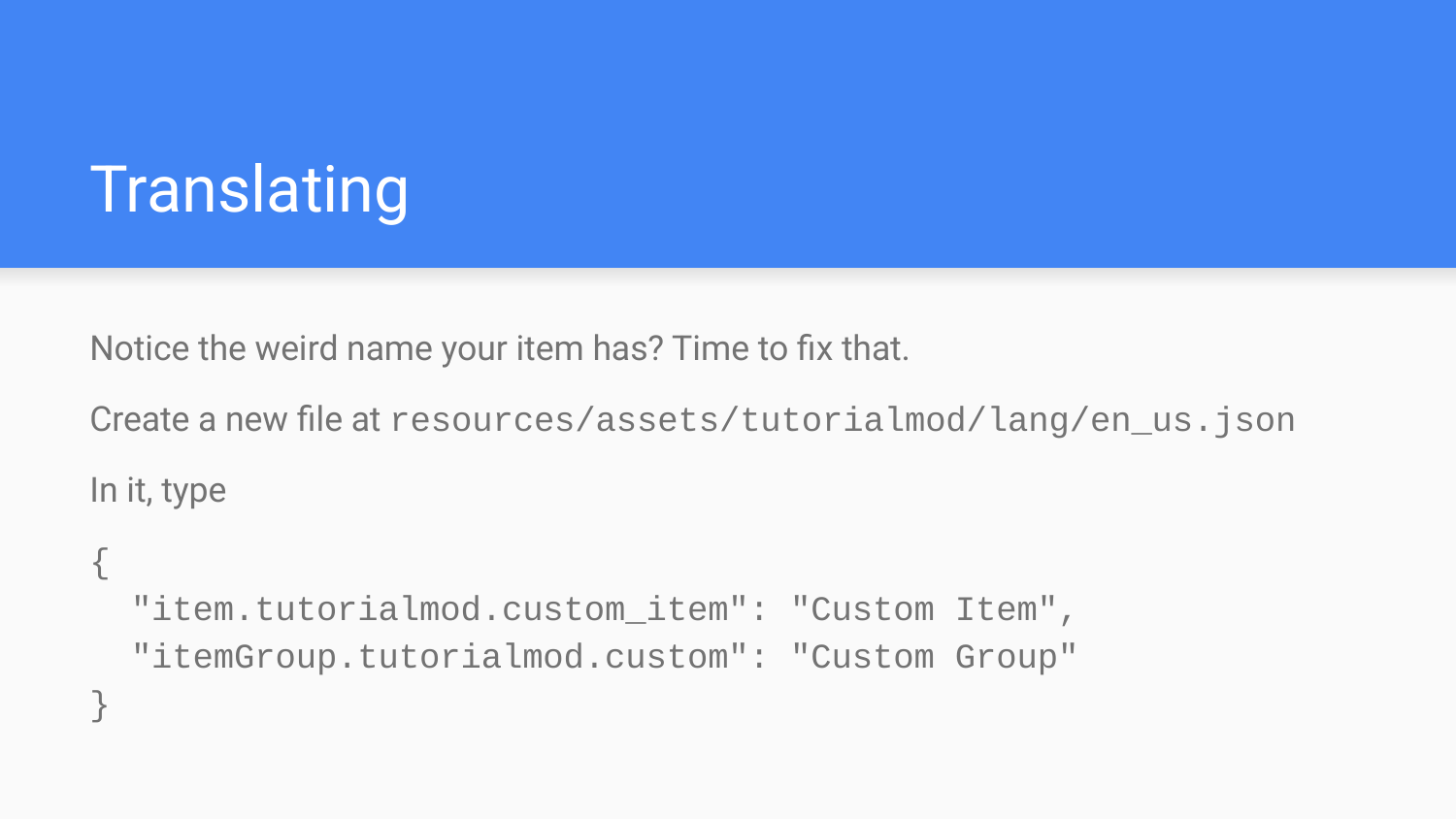

# Translating
Notice the weird name your item has? Time to fix that.
Create a new file at resources/assets/tutorialmod/lang/en_us.json
In it, type
{
  "item.tutorialmod.custom_item": "Custom Item",
  "itemGroup.tutorialmod.custom": "Custom Group"
}